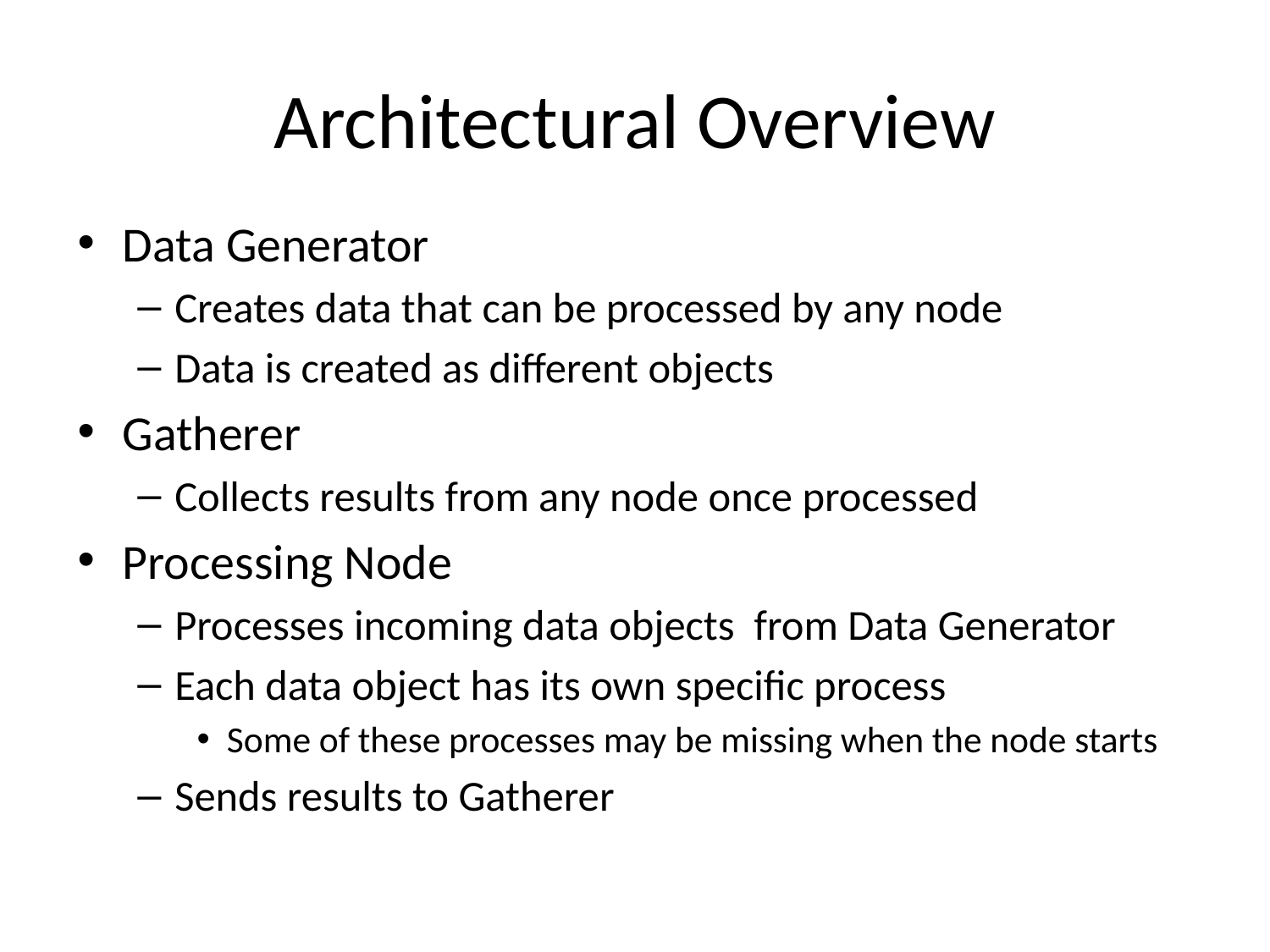

# Architectural Overview
Data Generator
Creates data that can be processed by any node
Data is created as different objects
Gatherer
Collects results from any node once processed
Processing Node
Processes incoming data objects  from Data Generator
Each data object has its own specific process
Some of these processes may be missing when the node starts
Sends results to Gatherer